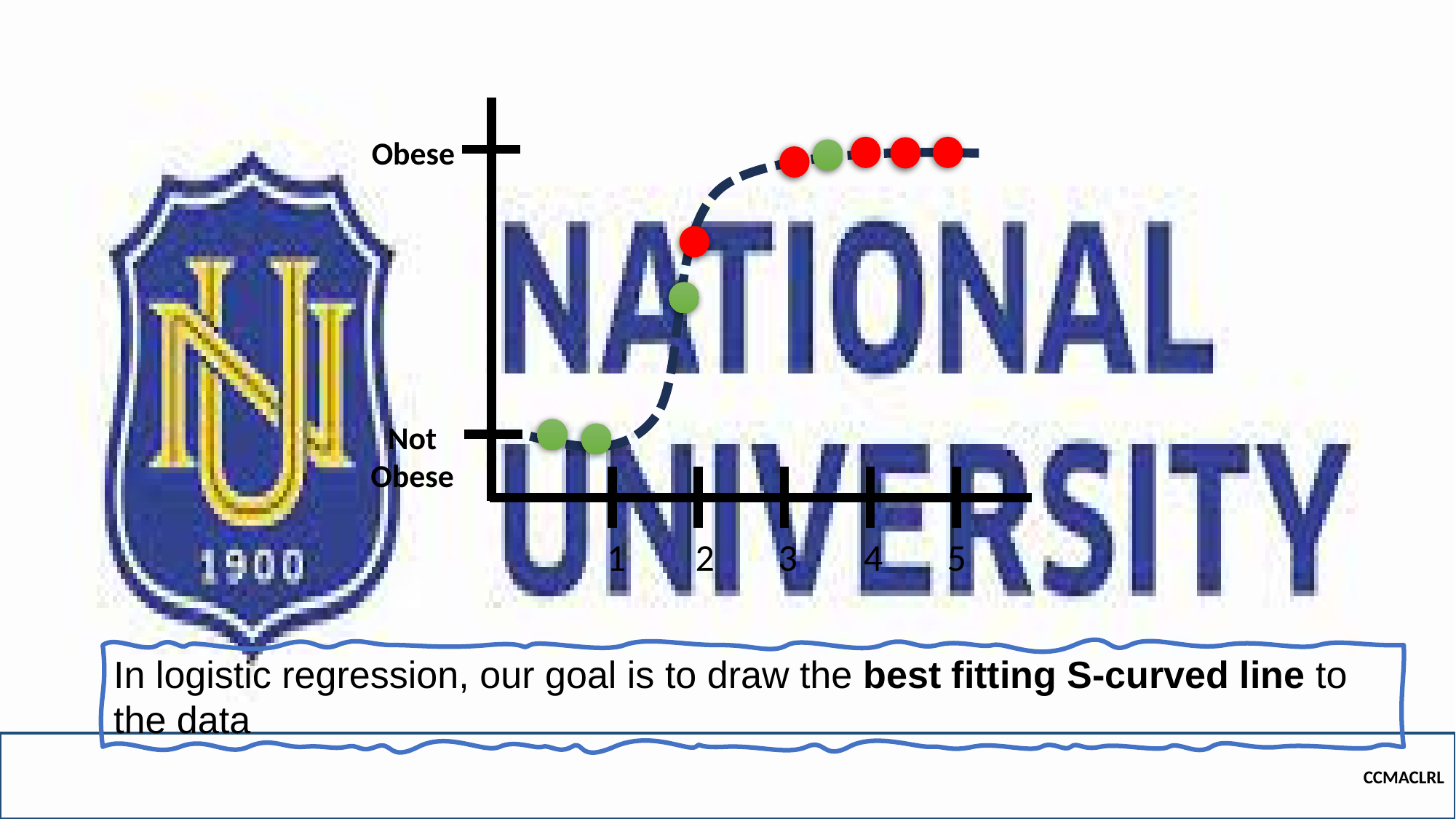

Obese

Not Obese

3
4
5
1
2
In logistic regression, our goal is to draw the best fitting S-curved line to the data
CCMACLRL